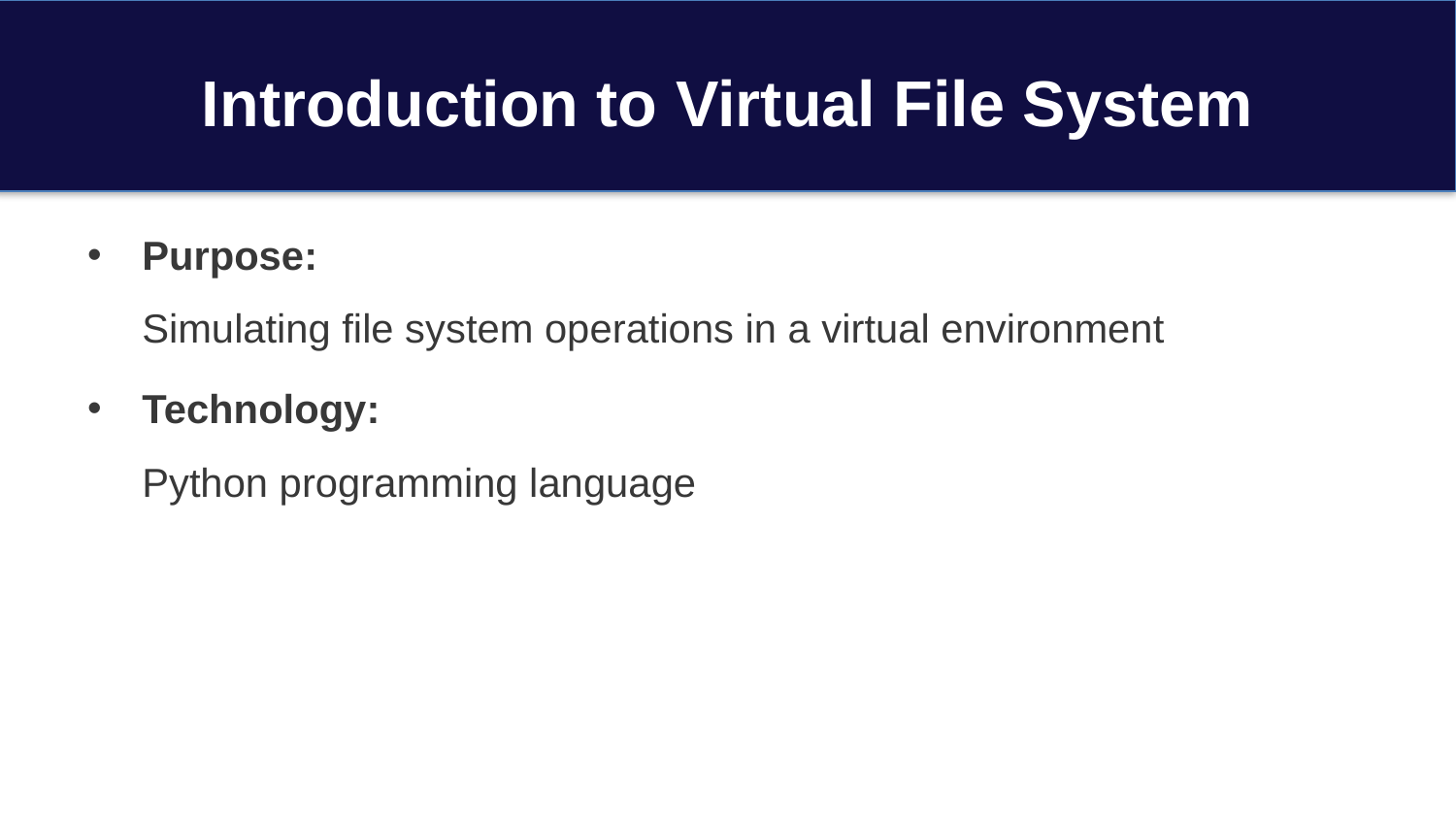

# Introduction to Virtual File System
Purpose:
Simulating file system operations in a virtual environment
Technology:
Python programming language